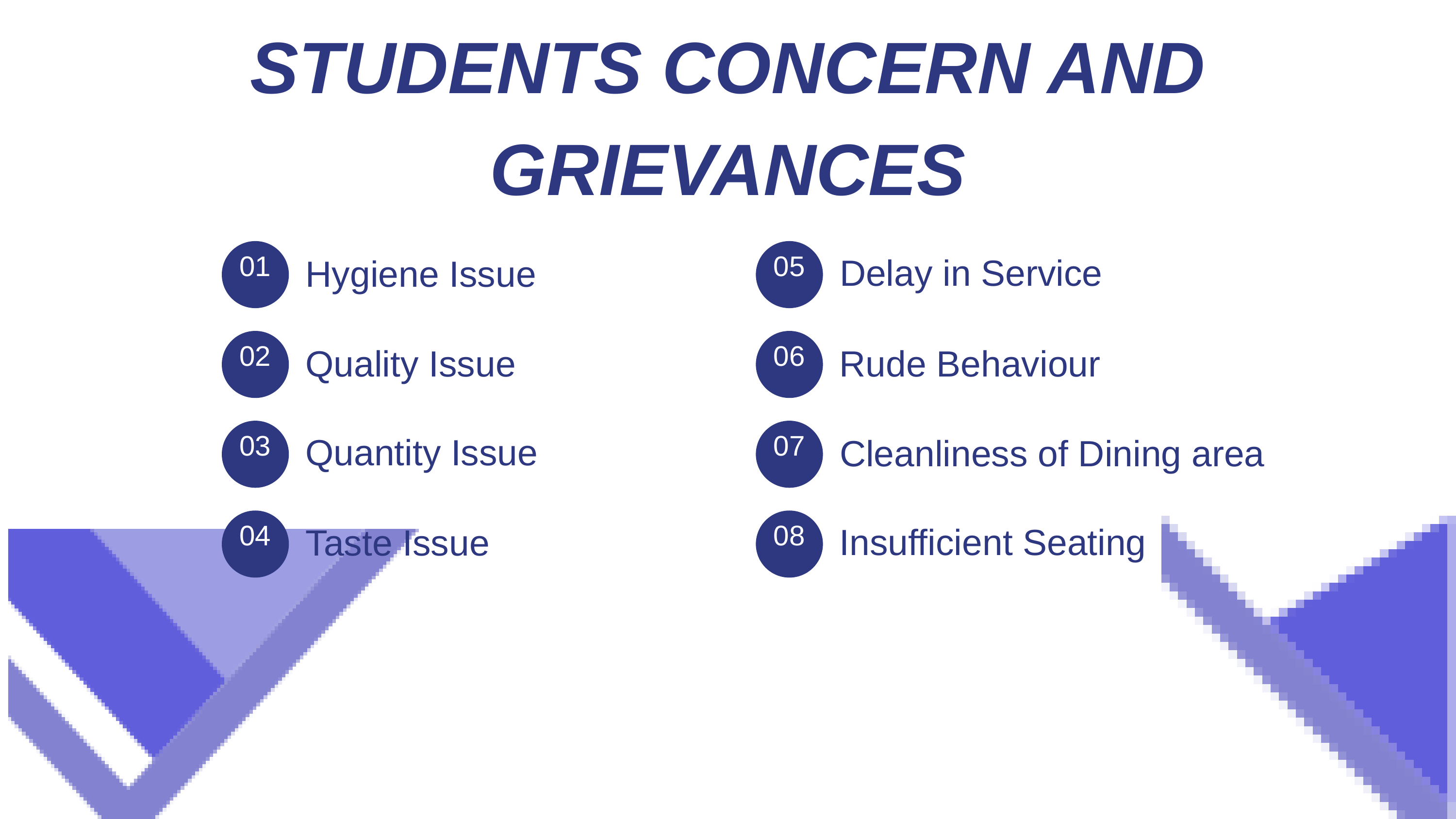

STUDENTS CONCERN AND GRIEVANCES

01
05
Delay in Service
Hygiene Issue

02
06
Quality Issue
Rude Behaviour

03
07
Quantity Issue
Cleanliness of Dining area

04
08

Insufficient Seating
Taste Issue